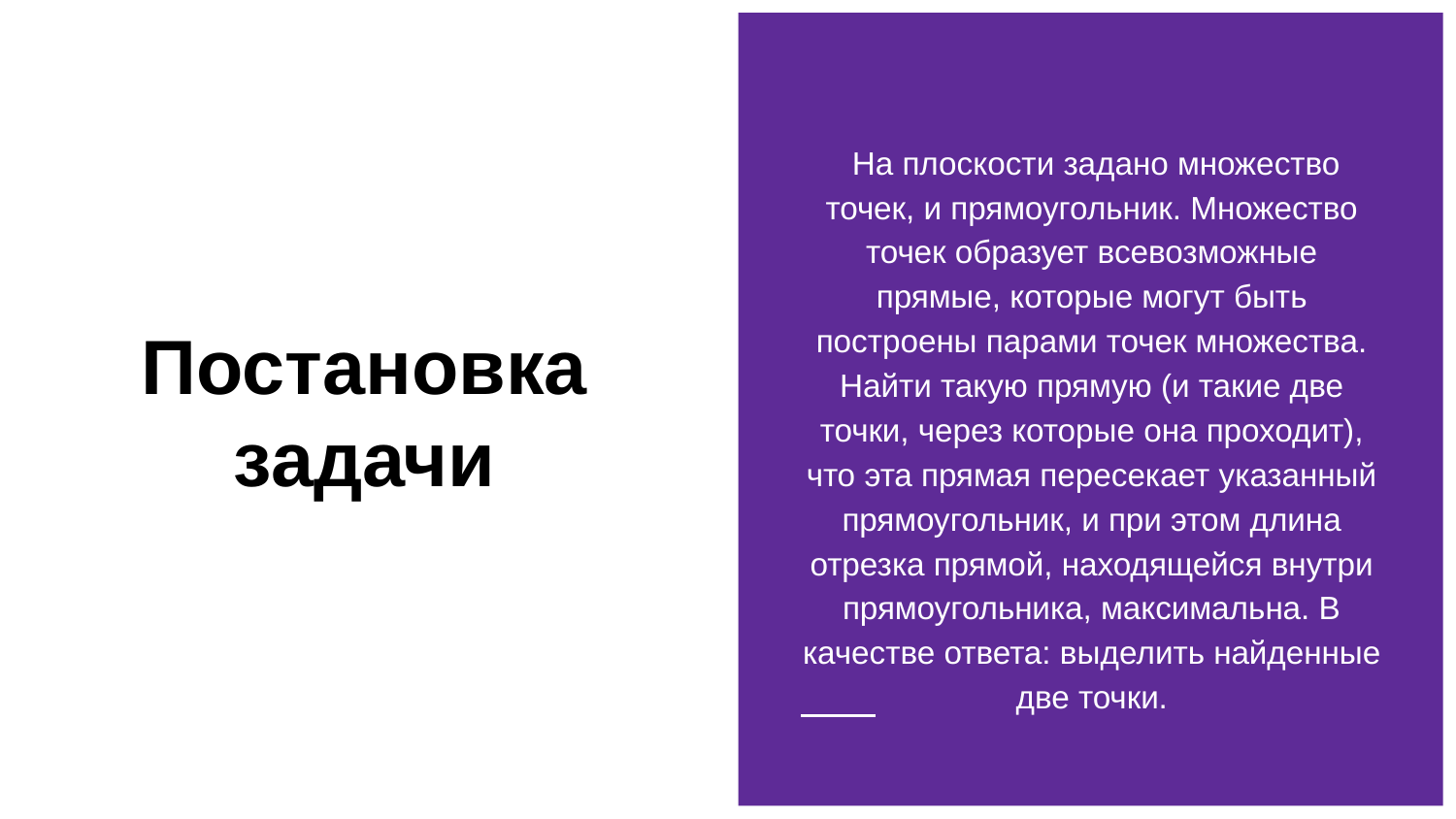

На плоскости задано множество точек, и прямоугольник. Множество точек образует всевозможные прямые, которые могут быть построены парами точек множества. Найти такую прямую (и такие две точки, через которые она проходит), что эта прямая пересекает указанный прямоугольник, и при этом длина отрезка прямой, находящейся внутри прямоугольника, максимальна. В качестве ответа: выделить найденные две точки.
# Постановка задачи